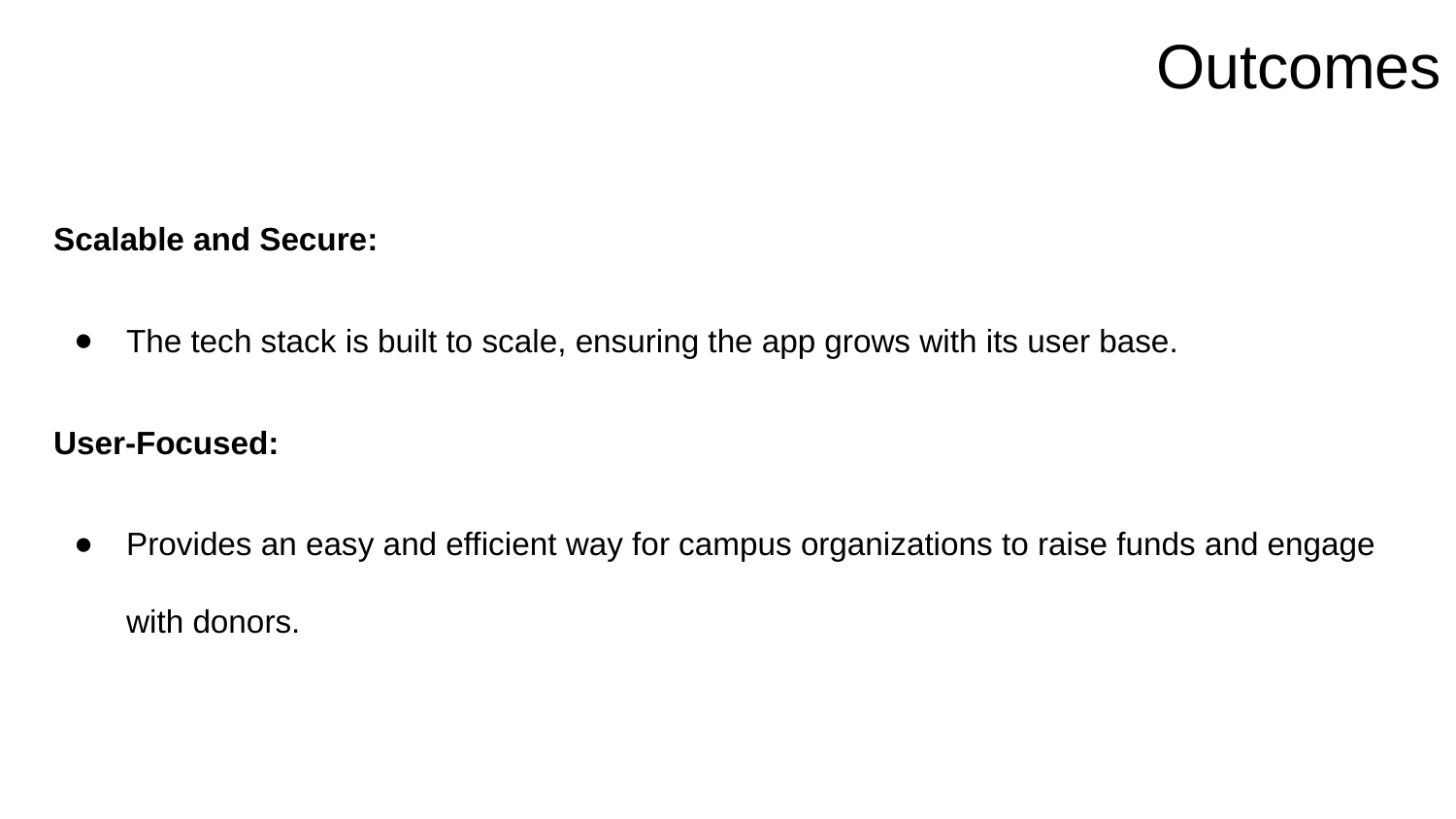

# Outcomes
Scalable and Secure:
The tech stack is built to scale, ensuring the app grows with its user base.
User-Focused:
Provides an easy and efficient way for campus organizations to raise funds and engage with donors.